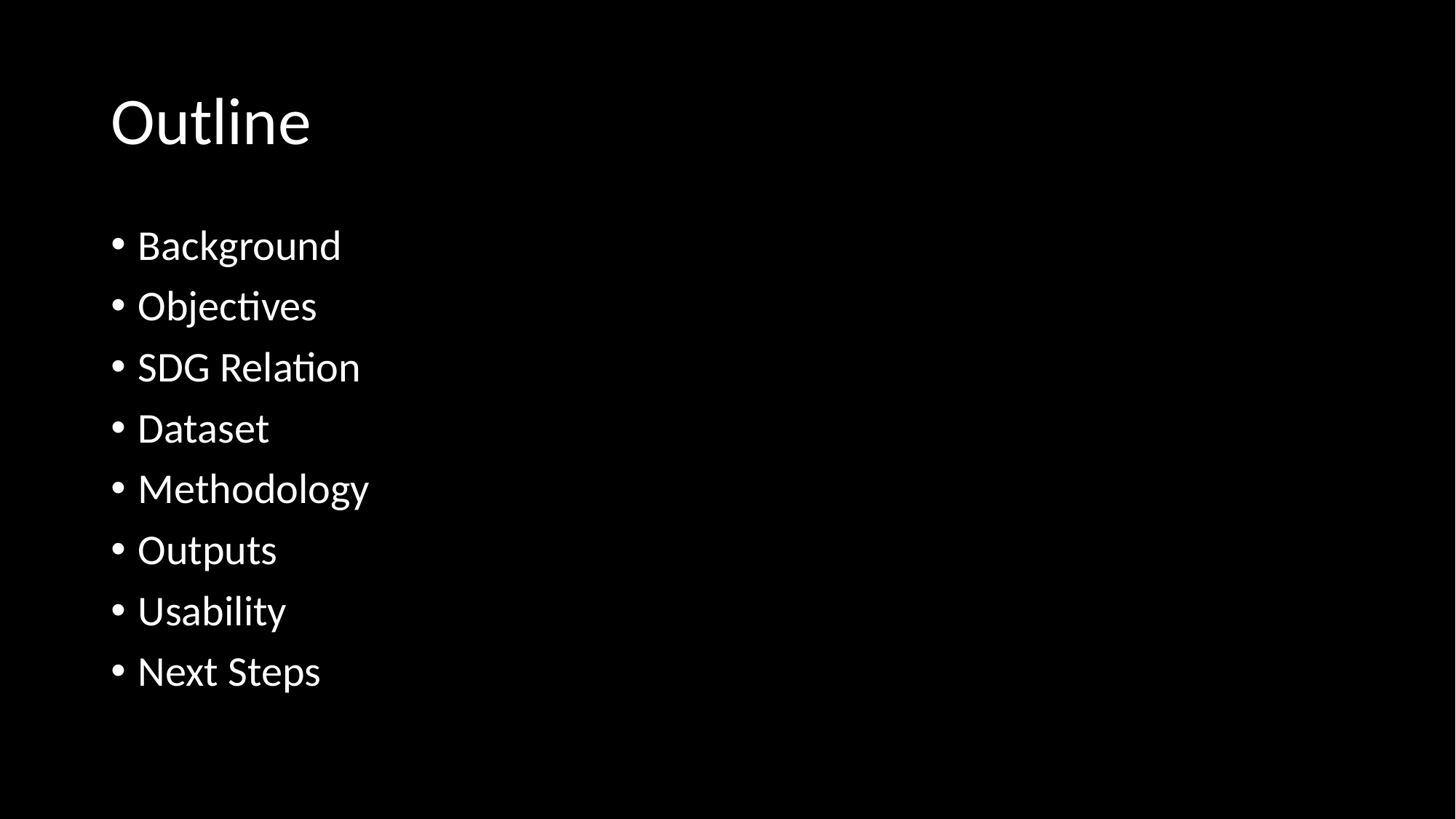

# Outline
Background
Objectives
SDG Relation
Dataset
Methodology
Outputs
Usability
Next Steps